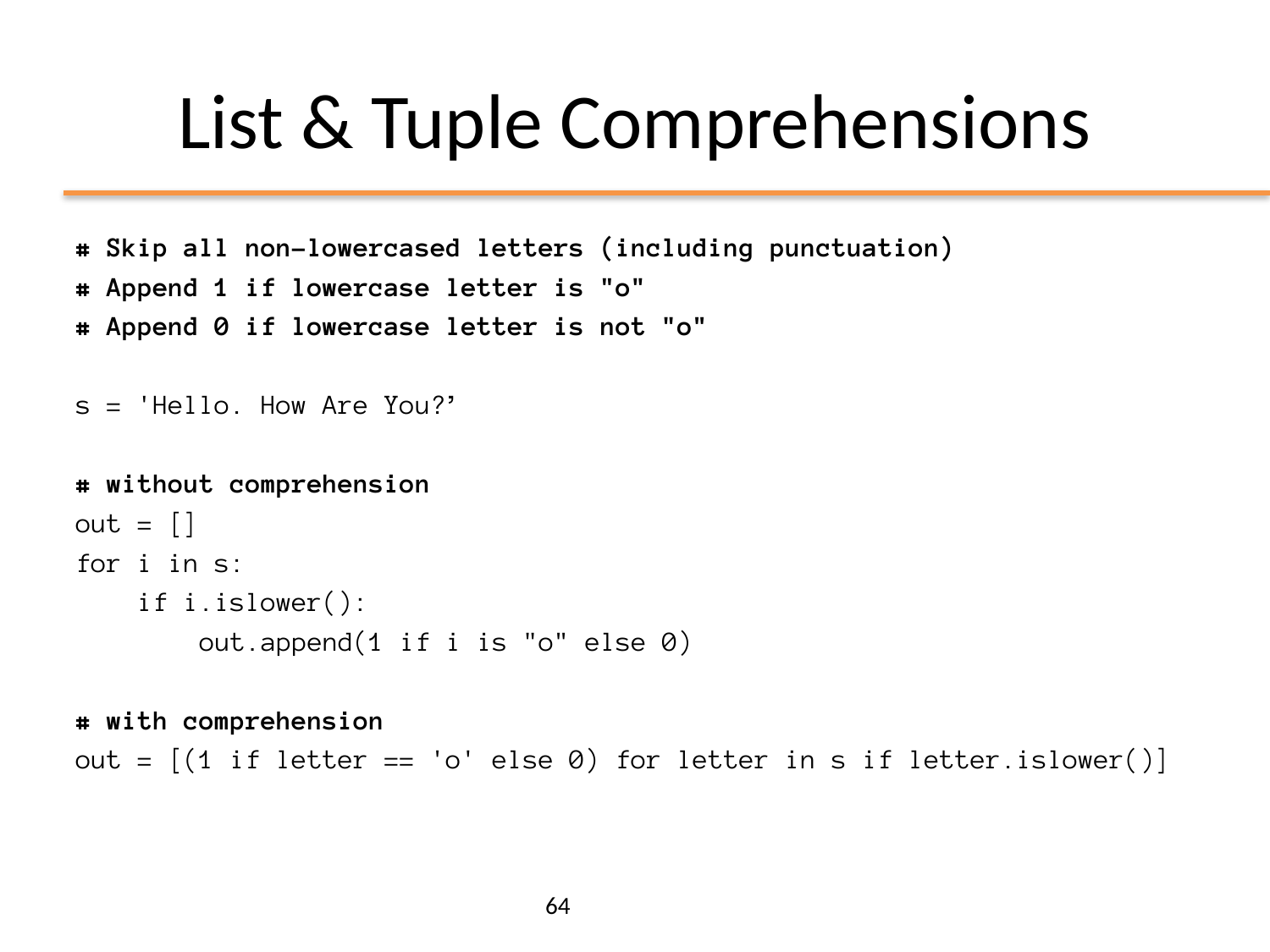

# List & Tuple Comprehensions
# Skip all non-lowercased letters (including punctuation)
# Append 1 if lowercase letter is "o"
# Append 0 if lowercase letter is not "o"

s = 'Hello. How Are You?’

# without comprehension
out = []
for i in s:
    if i.islower():
        out.append(1 if i is "o" else 0)

# with comprehension
out = [(1 if letter == 'o' else 0) for letter in s if letter.islower()]

64